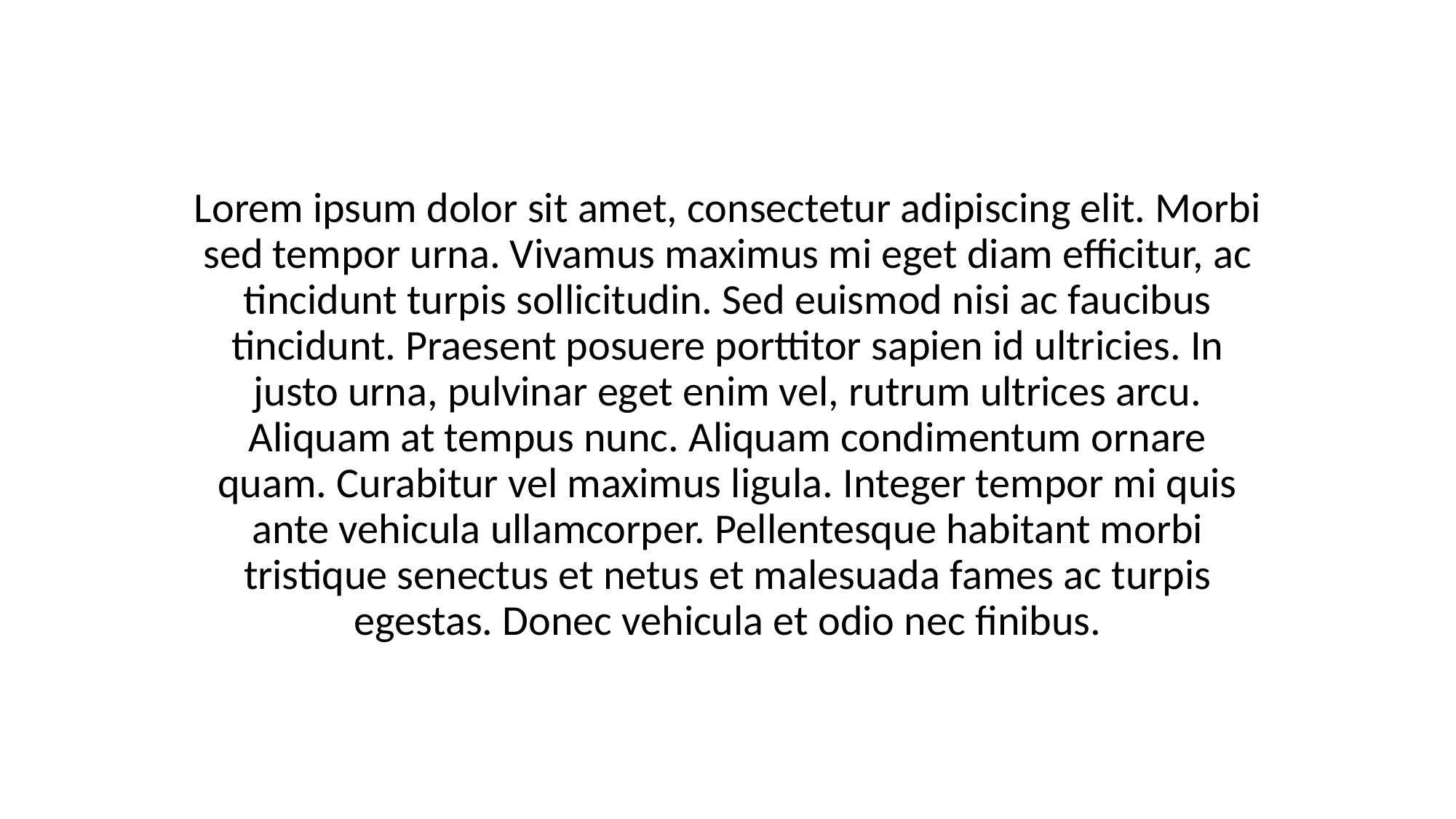

# Lorem ipsum dolor sit amet, consectetur adipiscing elit. Morbi sed tempor urna. Vivamus maximus mi eget diam efficitur, ac tincidunt turpis sollicitudin. Sed euismod nisi ac faucibus tincidunt. Praesent posuere porttitor sapien id ultricies. In justo urna, pulvinar eget enim vel, rutrum ultrices arcu. Aliquam at tempus nunc. Aliquam condimentum ornare quam. Curabitur vel maximus ligula. Integer tempor mi quis ante vehicula ullamcorper. Pellentesque habitant morbi tristique senectus et netus et malesuada fames ac turpis egestas. Donec vehicula et odio nec finibus.